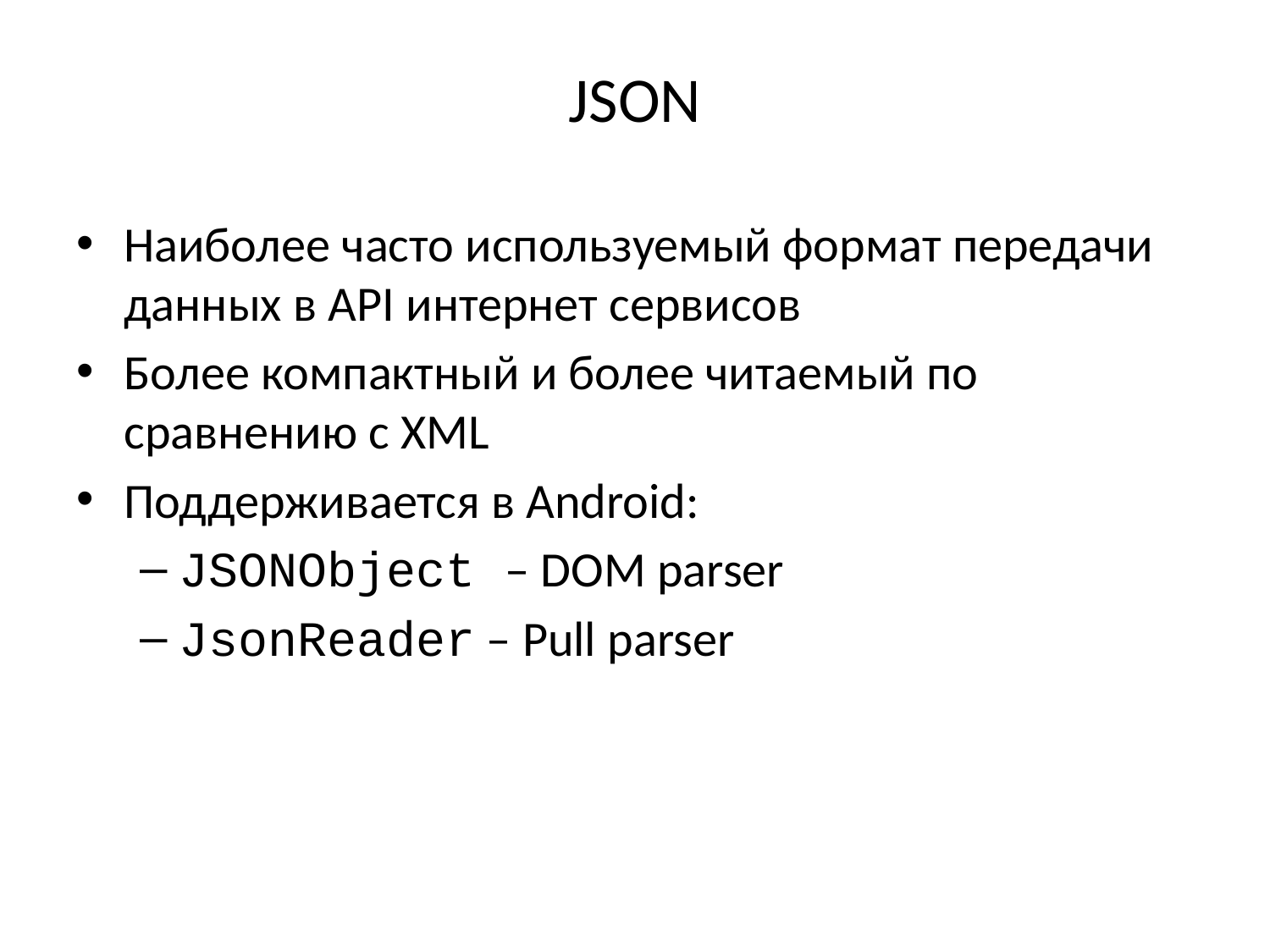

# JSON
Наиболее часто используемый формат передачи данных в API интернет сервисов
Более компактный и более читаемый по сравнению с XML
Поддерживается в Android:
JSONObject – DOM parser
JsonReader – Pull parser